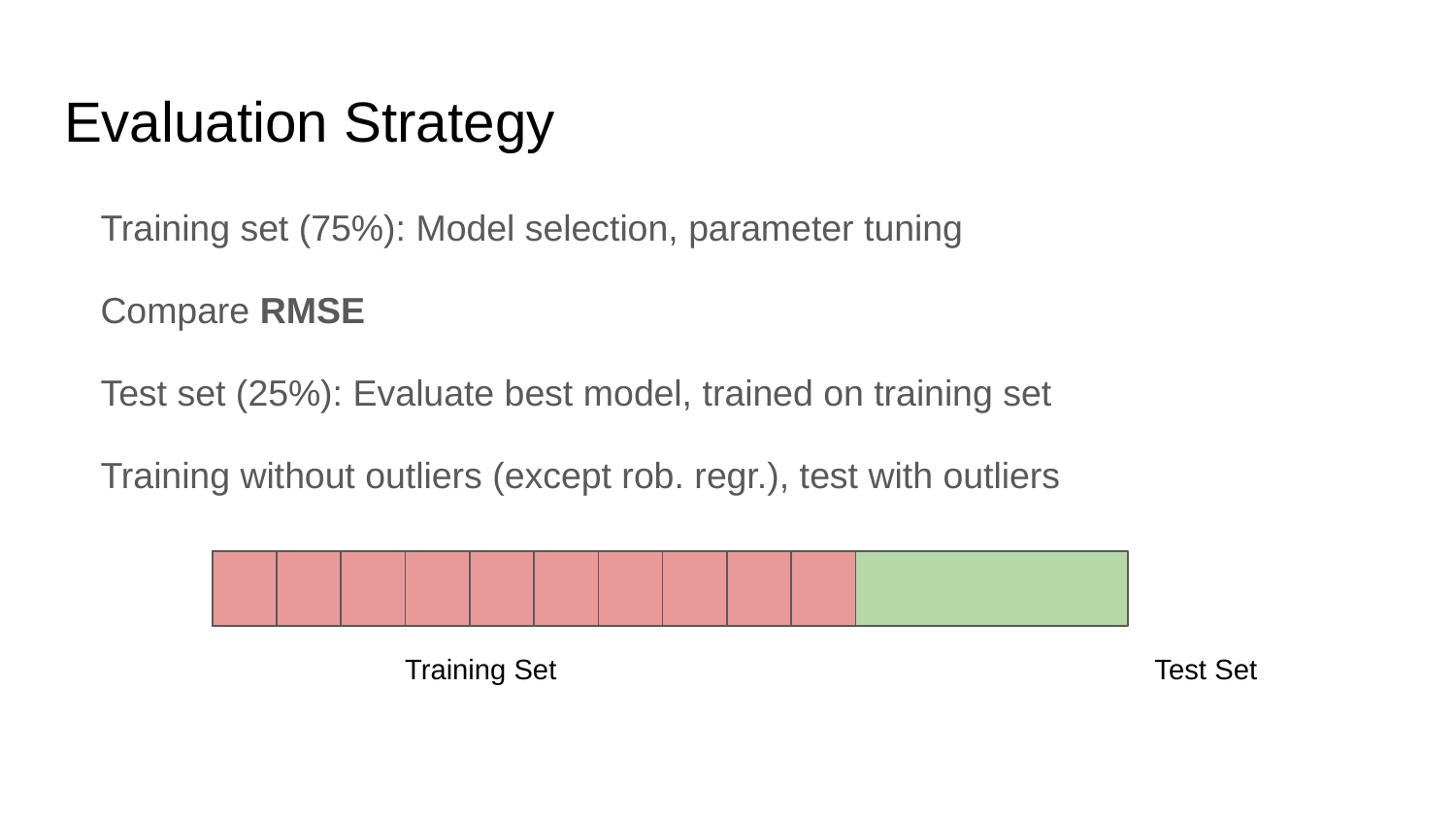

# Evaluation Strategy
Training set (75%): Model selection, parameter tuning
Compare RMSE
Test set (25%): Evaluate best model, trained on training set
Training without outliers (except rob. regr.), test with outliers

Training Set			                     Test Set